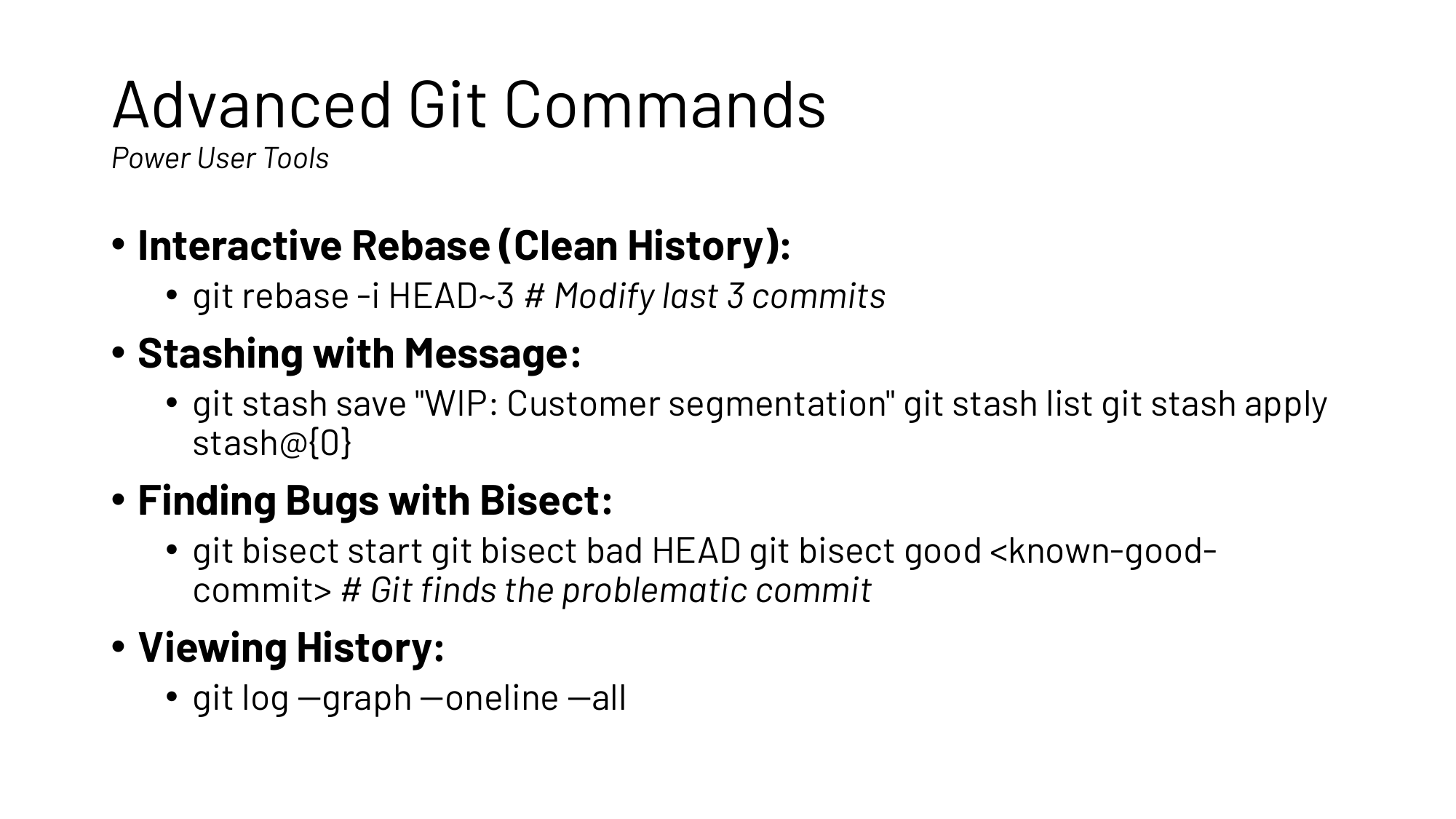

# Advanced Git Commands Power User Tools
Interactive Rebase (Clean History):
git rebase -i HEAD~3 # Modify last 3 commits
Stashing with Message:
git stash save "WIP: Customer segmentation" git stash list git stash apply stash@{0}
Finding Bugs with Bisect:
git bisect start git bisect bad HEAD git bisect good <known-good-commit> # Git finds the problematic commit
Viewing History:
git log --graph --oneline --all